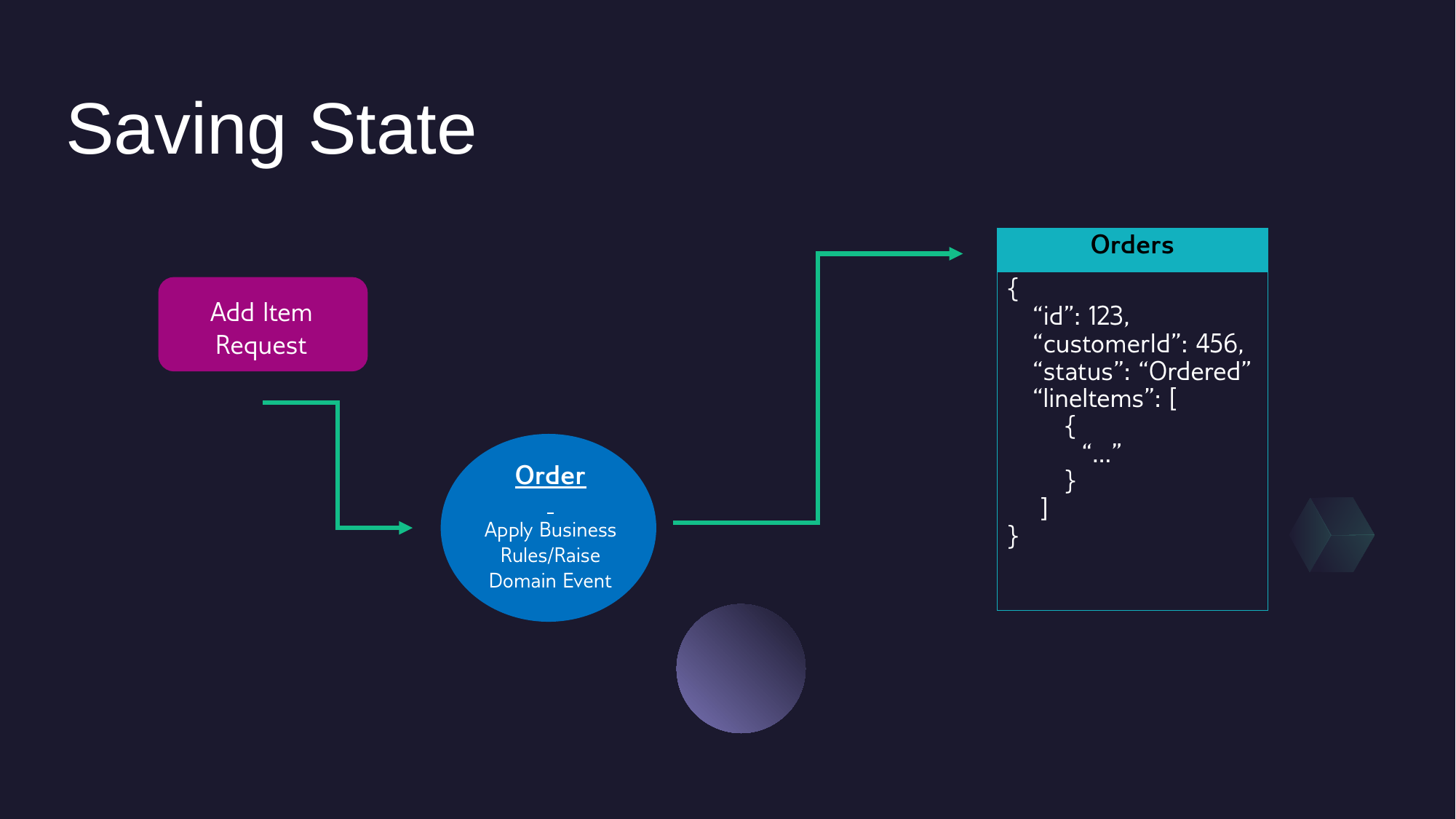

Saving State
| Orders |
| --- |
| { “id”: 123, “customerId”: 456, “status”: “Ordered” “lineItems”: [ { “…” } ] } |

Add Item Request

Order

Apply Business Rules/Raise Domain Event